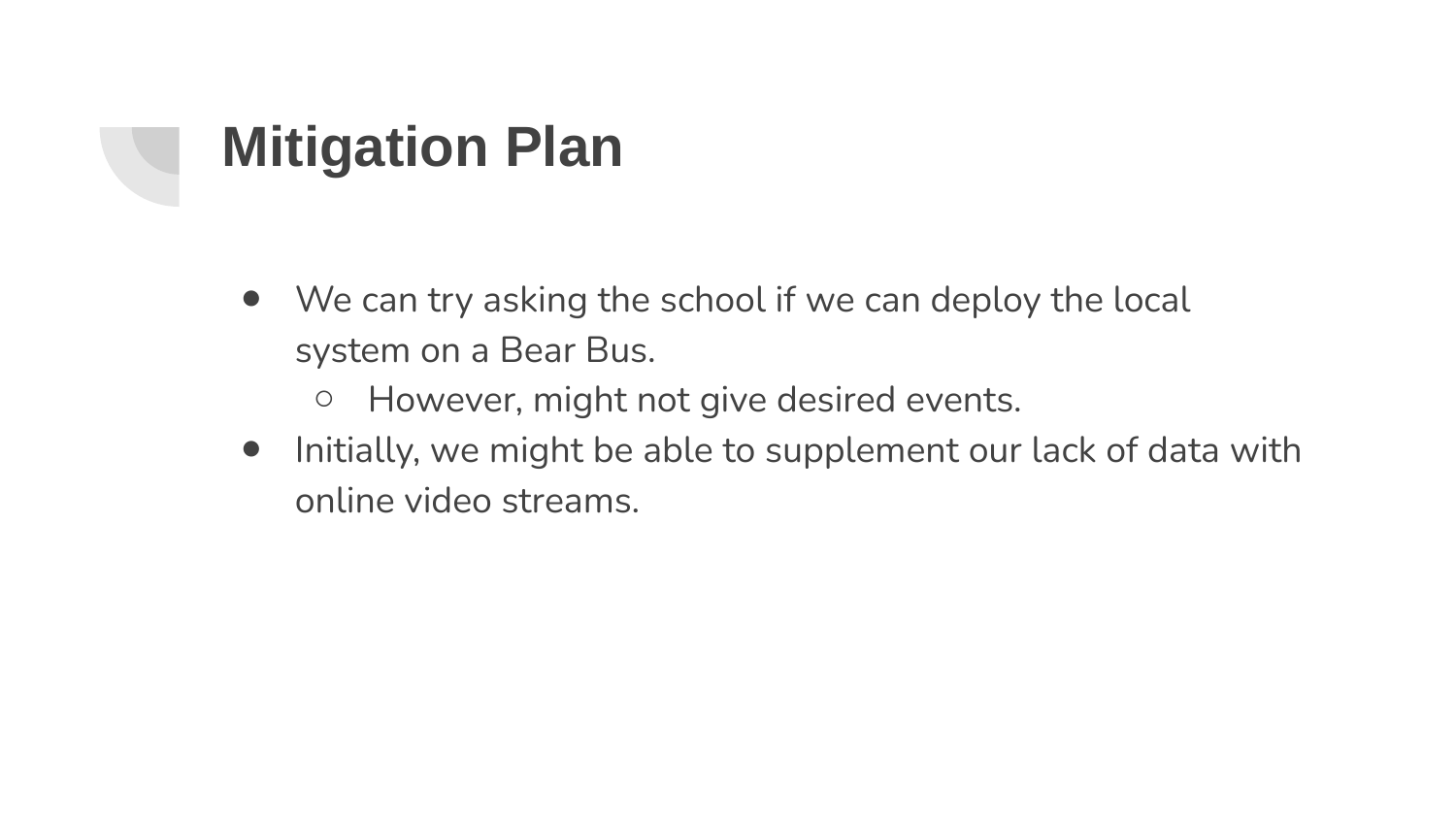

# Mitigation Plan
We can try asking the school if we can deploy the local system on a Bear Bus.
However, might not give desired events.
Initially, we might be able to supplement our lack of data with online video streams.